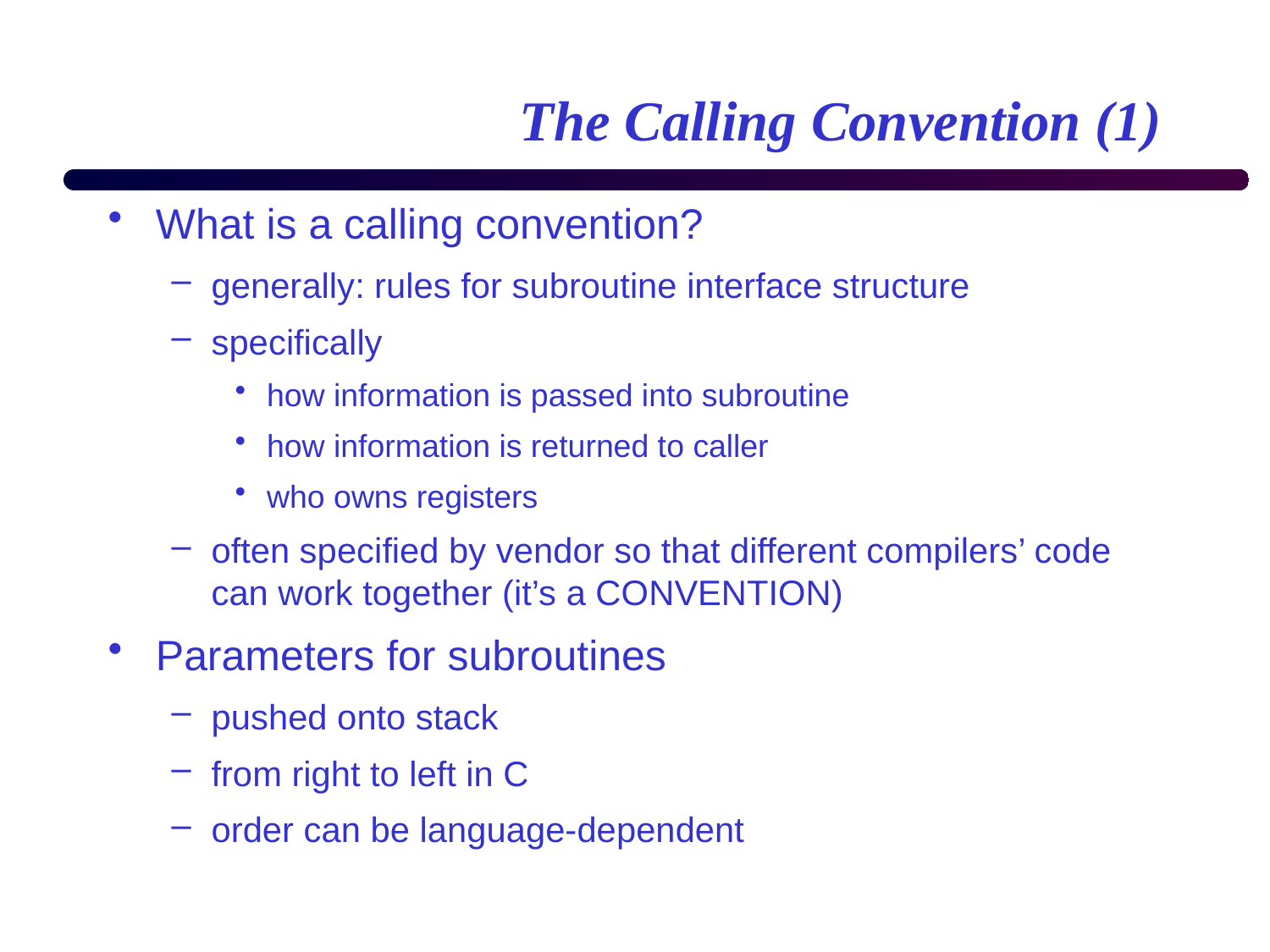

# The Calling Convention (1)
What is a calling convention?
generally: rules for subroutine interface structure
specifically
how information is passed into subroutine
how information is returned to caller
who owns registers
often specified by vendor so that different compilers’ code can work together (it’s a CONVENTION)
Parameters for subroutines
pushed onto stack
from right to left in C
order can be language-dependent